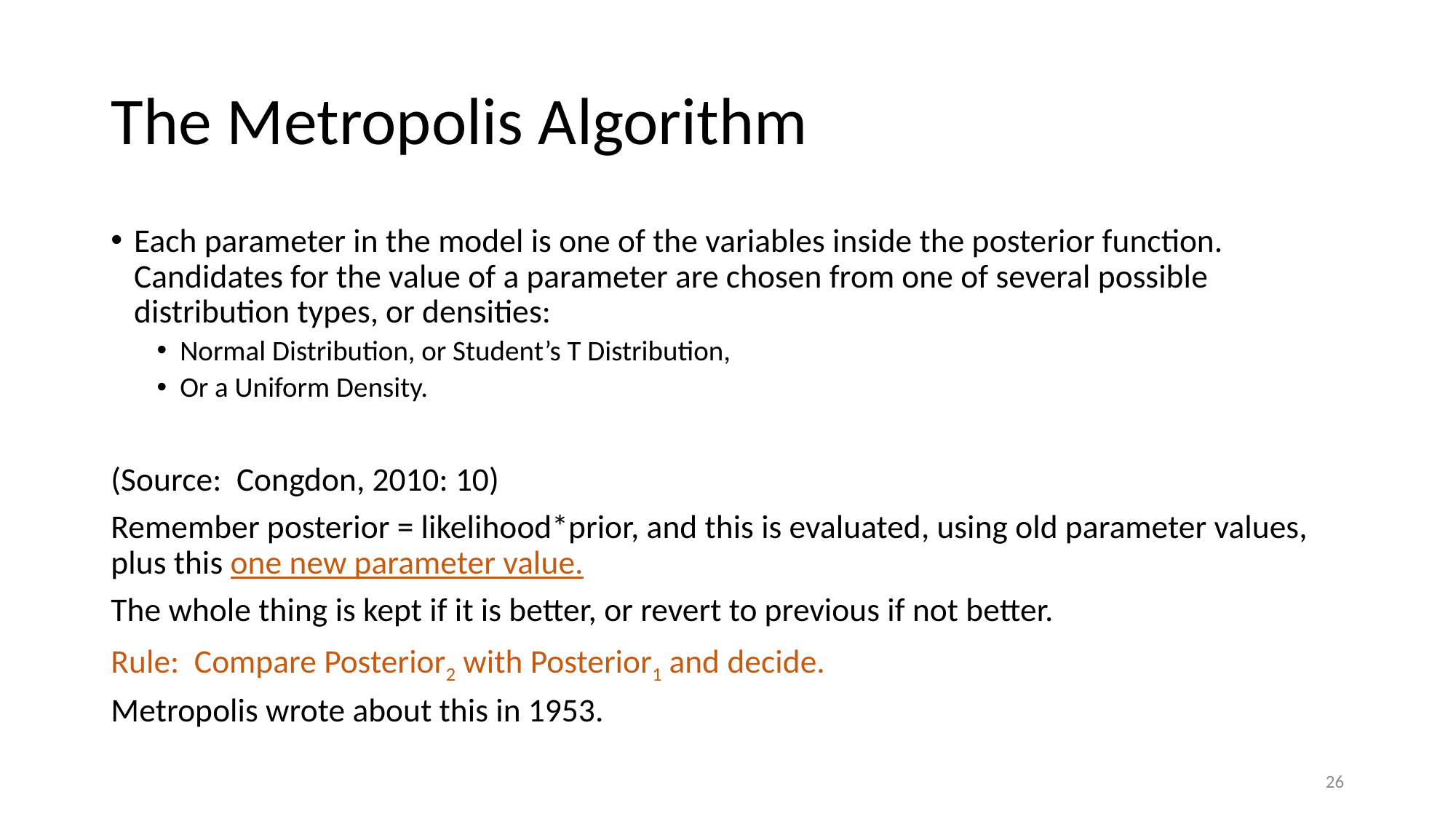

# The Metropolis Algorithm
Each parameter in the model is one of the variables inside the posterior function.  Candidates for the value of a parameter are chosen from one of several possible distribution types, or densities:
Normal Distribution, or Student’s T Distribution,
Or a Uniform Density.

(Source:  Congdon, 2010: 10)
Remember posterior = likelihood*prior, and this is evaluated, using old parameter values, plus this one new parameter value.
The whole thing is kept if it is better, or revert to previous if not better.
Rule:  Compare Posterior2 with Posterior1 and decide.
Metropolis wrote about this in 1953.
26